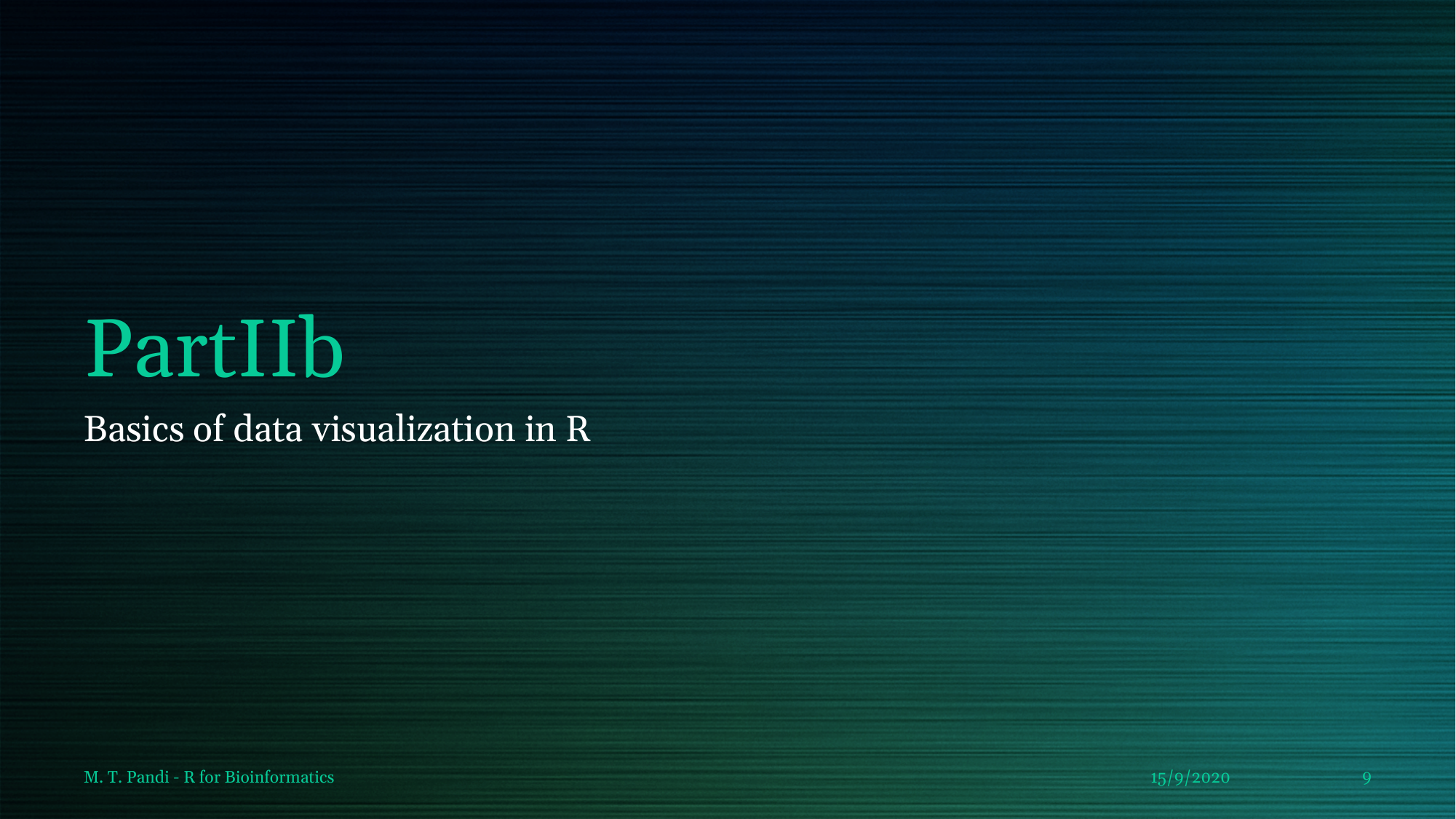

# PartIIb
Basics of data visualization in R
M. T. Pandi - R for Bioinformatics
15/9/2020
9